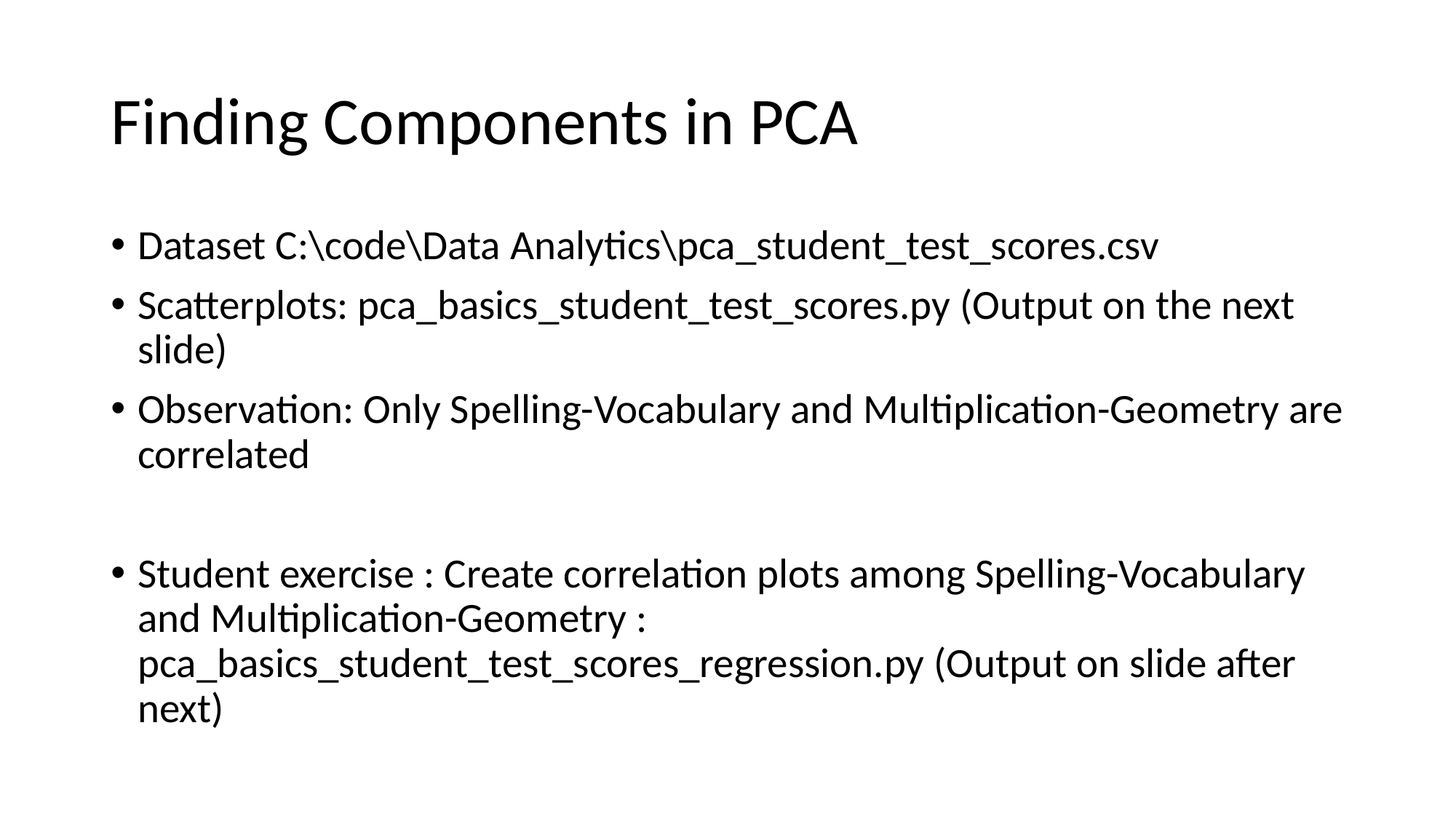

# Finding Components in PCA
Dataset C:\code\Data Analytics\pca_student_test_scores.csv
Scatterplots: pca_basics_student_test_scores.py (Output on the next slide)
Observation: Only Spelling-Vocabulary and Multiplication-Geometry are correlated

Student exercise : Create correlation plots among Spelling-Vocabulary and Multiplication-Geometry : pca_basics_student_test_scores_regression.py (Output on slide after next)